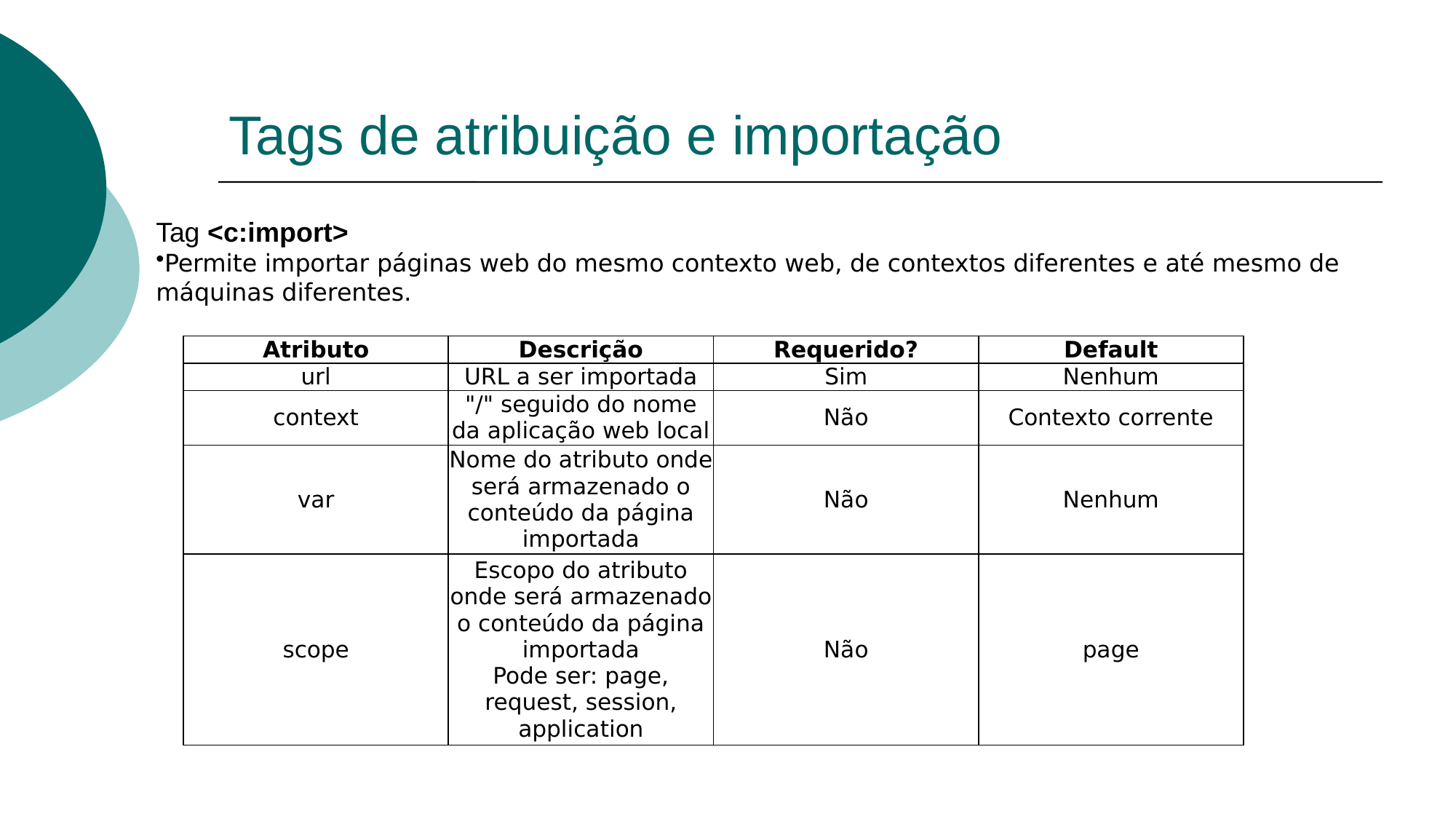

# Tags de atribuição e importação
Tag <c:import>
Permite importar páginas web do mesmo contexto web, de contextos diferentes e até mesmo de máquinas diferentes.

| Atributo | Descrição | Requerido? | Default |
| --- | --- | --- | --- |
| url | URL a ser importada | Sim | Nenhum |
| context | "/" seguido do nome da aplicação web local | Não | Contexto corrente |
| var | Nome do atributo onde será armazenado o conteúdo da página importada | Não | Nenhum |
| scope | Escopo do atributo onde será armazenado o conteúdo da página importada Pode ser: page, request, session, application | Não | page |